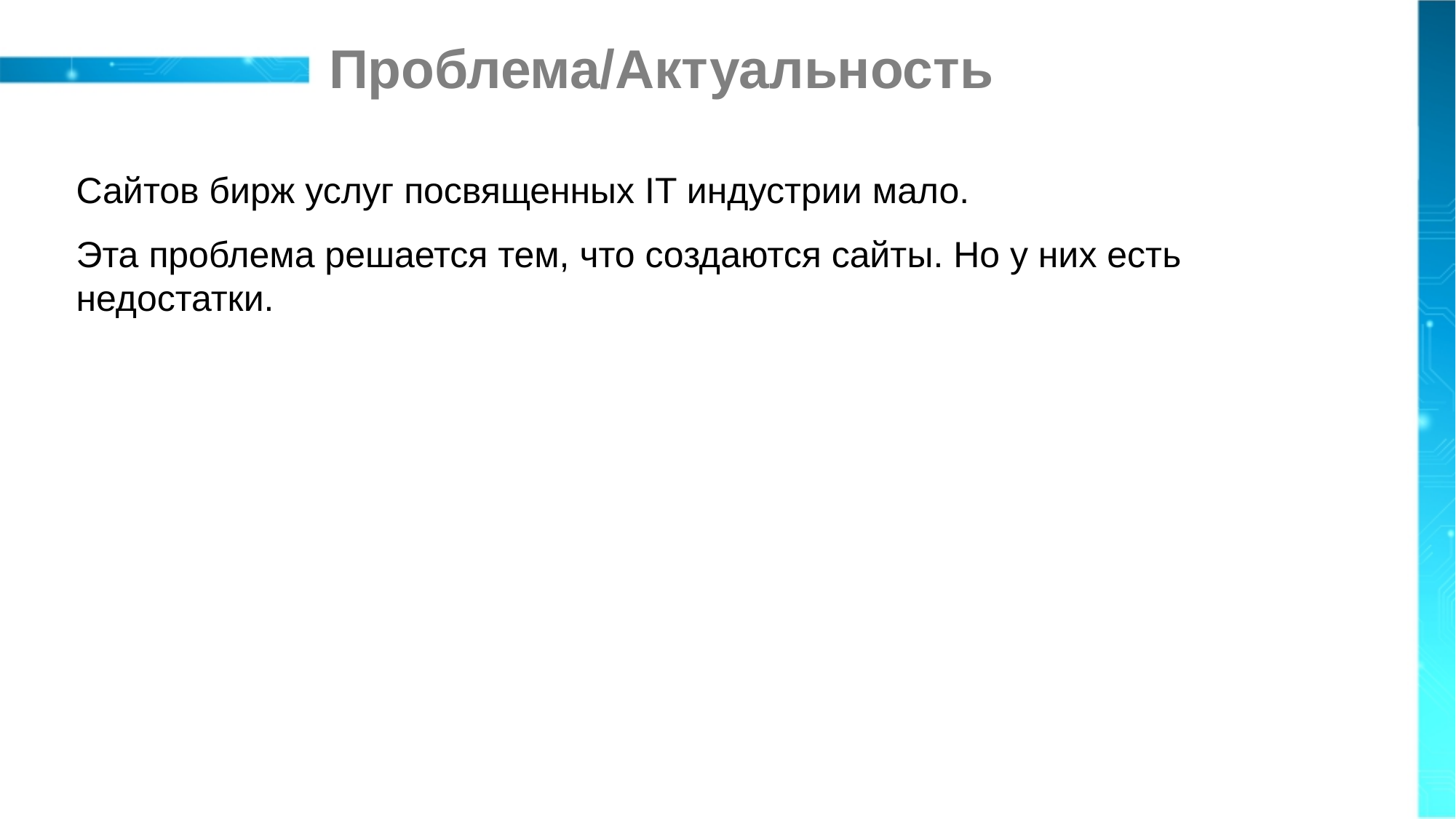

# Проблема/Актуальность
Сайтов бирж услуг посвященных IT индустрии мало.
Эта проблема решается тем, что создаются сайты. Но у них есть недостатки.